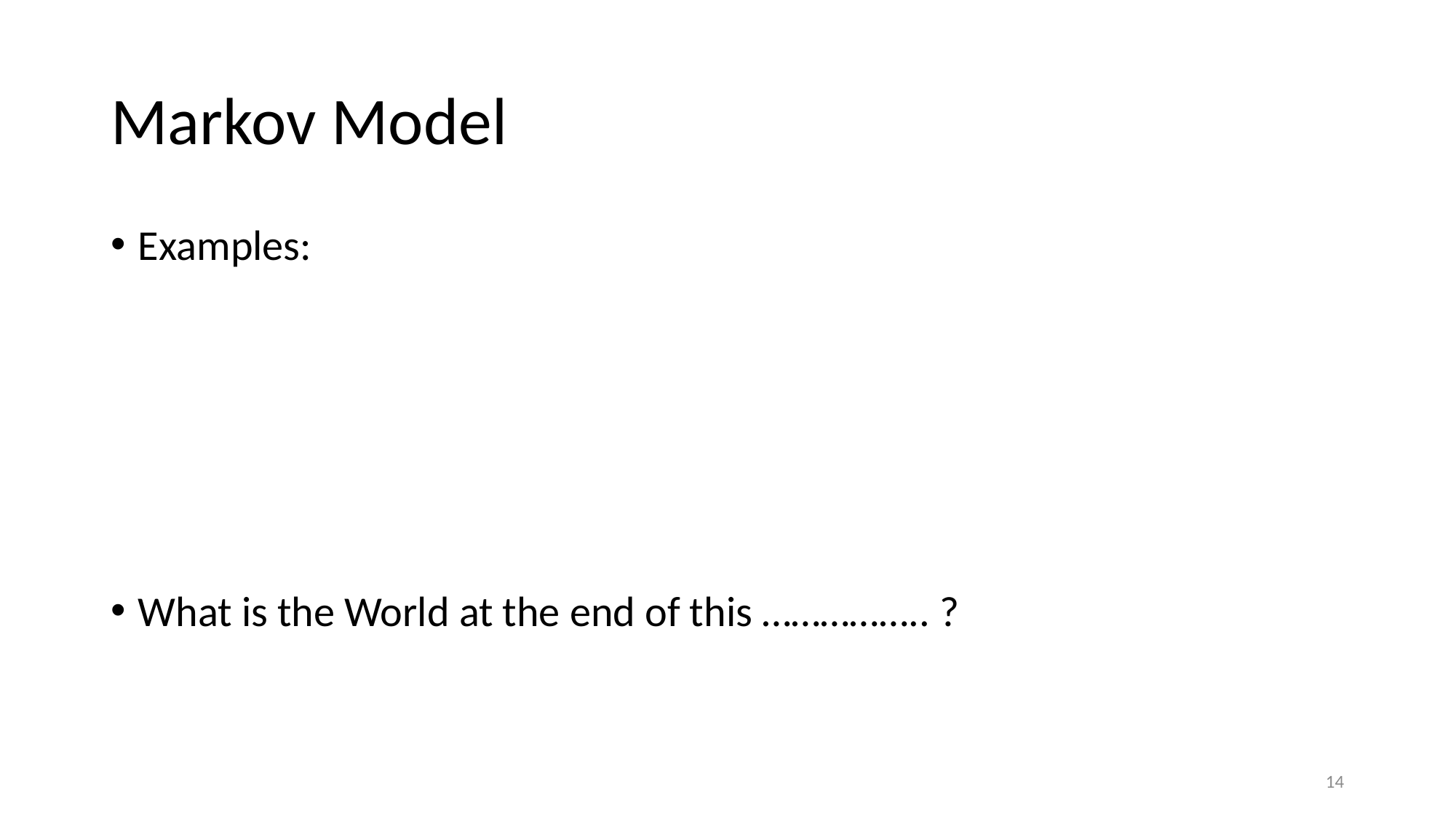

# Markov Model
Examples:

What is the World at the end of this …………….. ?
14